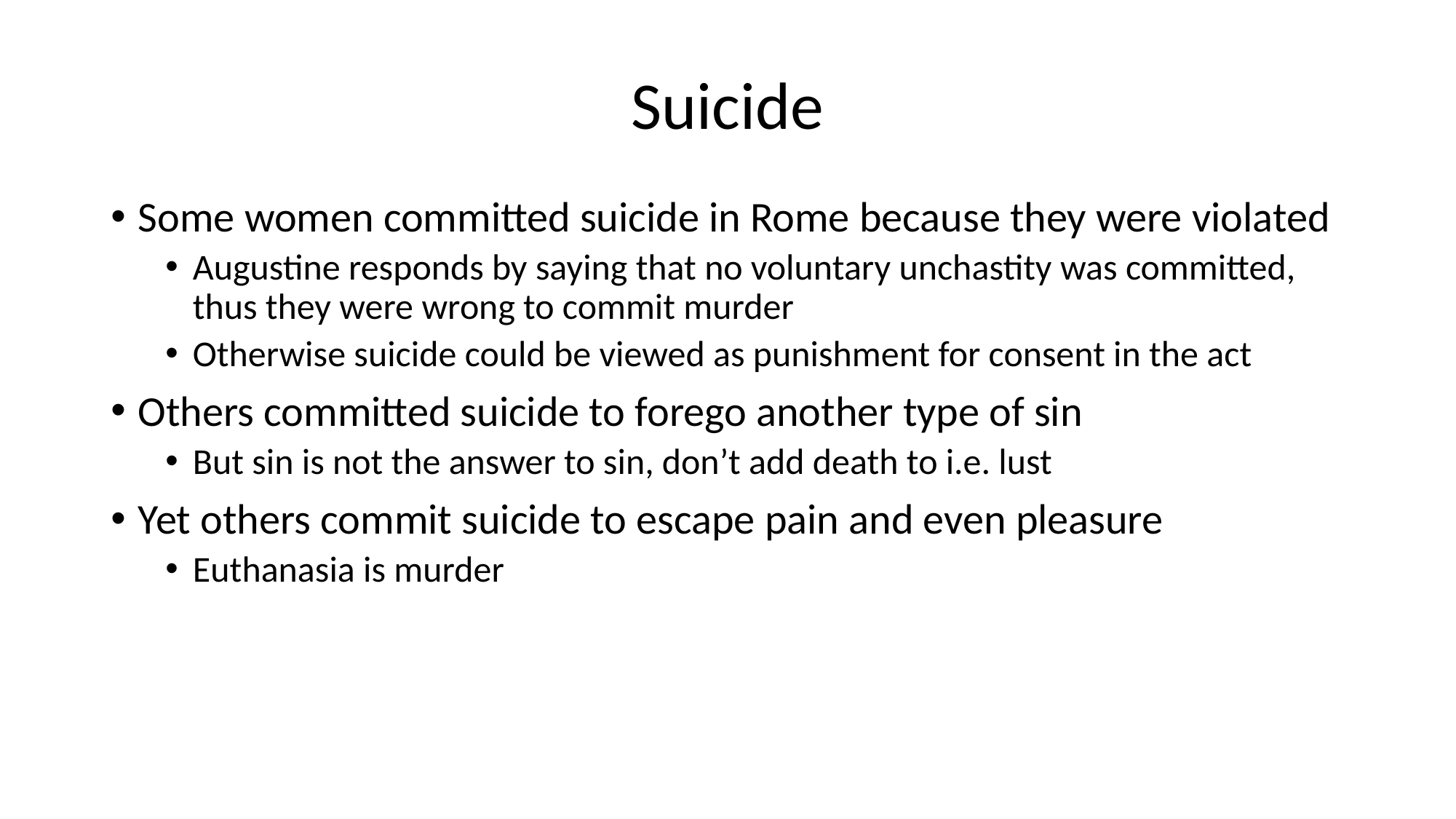

# Suicide
Some women committed suicide in Rome because they were violated
Augustine responds by saying that no voluntary unchastity was committed, thus they were wrong to commit murder
Otherwise suicide could be viewed as punishment for consent in the act
Others committed suicide to forego another type of sin
But sin is not the answer to sin, don’t add death to i.e. lust
Yet others commit suicide to escape pain and even pleasure
Euthanasia is murder